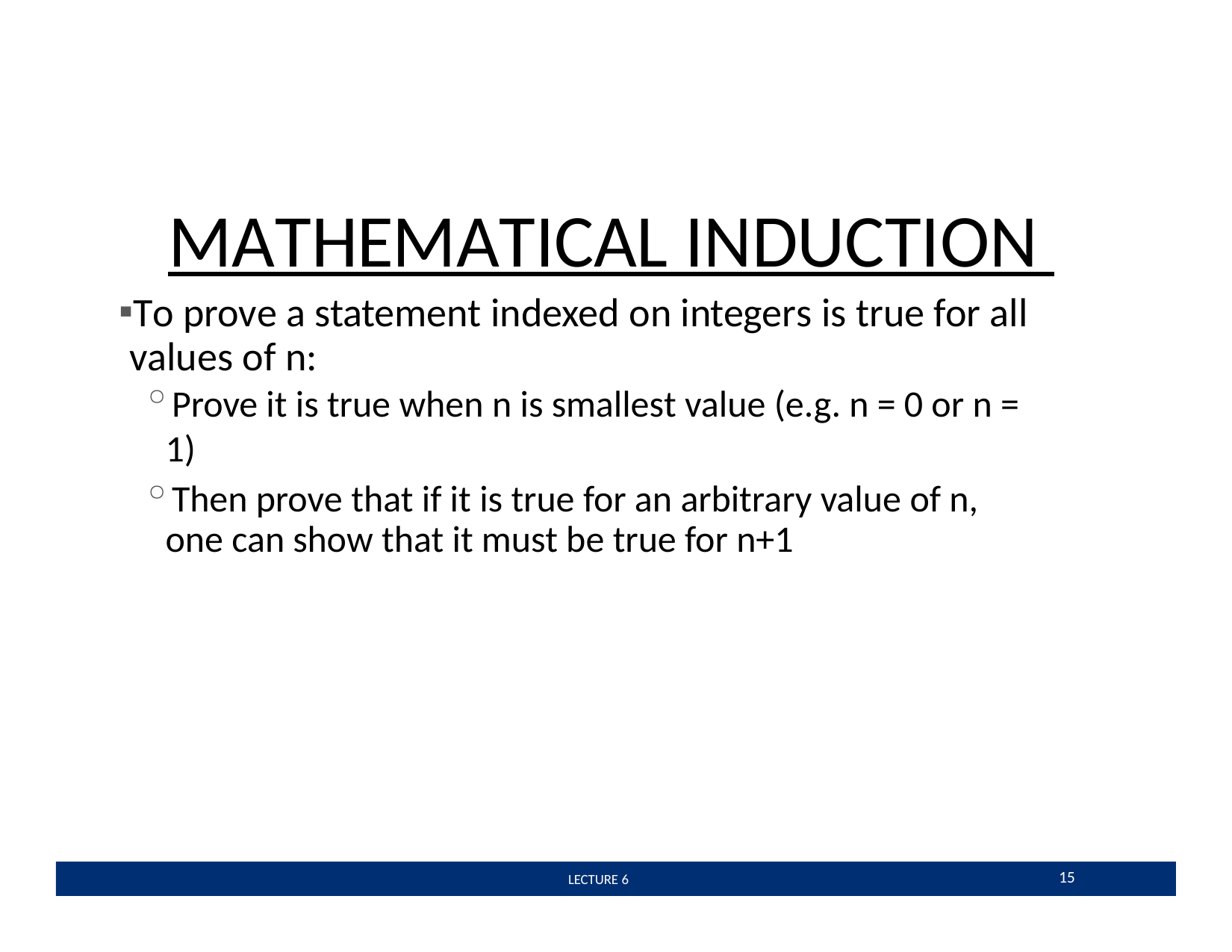

# MATHEMATICAL INDUCTION
To prove a statement indexed on integers is true for all values of n:
Prove it is true when n is smallest value (e.g. n = 0 or n = 1)
Then prove that if it is true for an arbitrary value of n, one can show that it must be true for n+1
15
 LECTURE 6